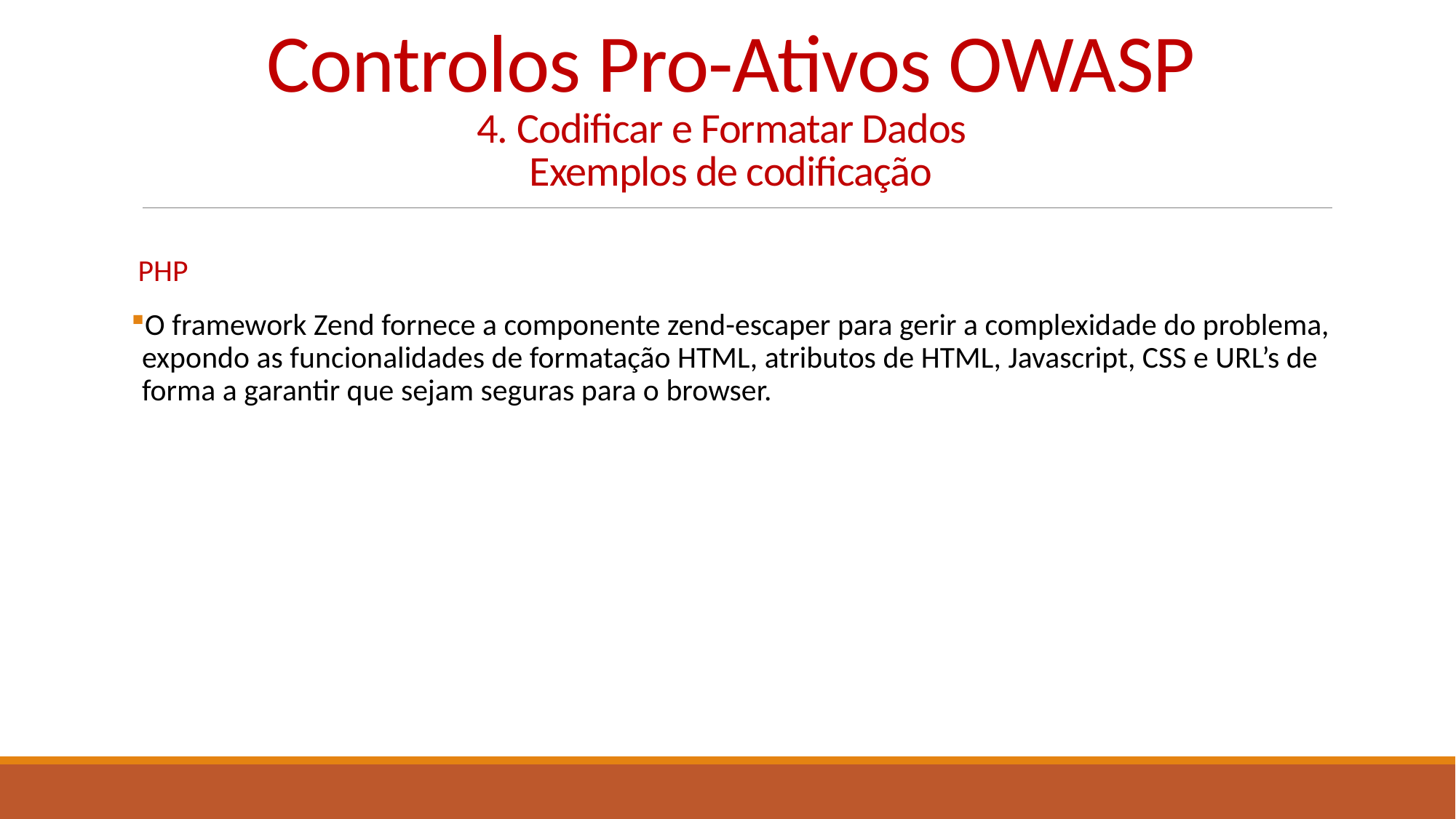

# Controlos Pro-Ativos OWASP 4. Codificar e Formatar Dados   Exemplos de codificação
 PHP
O framework Zend fornece a componente zend-escaper para gerir a complexidade do problema, expondo as funcionalidades de formatação HTML, atributos de HTML, Javascript, CSS e URL’s de forma a garantir que sejam seguras para o browser.